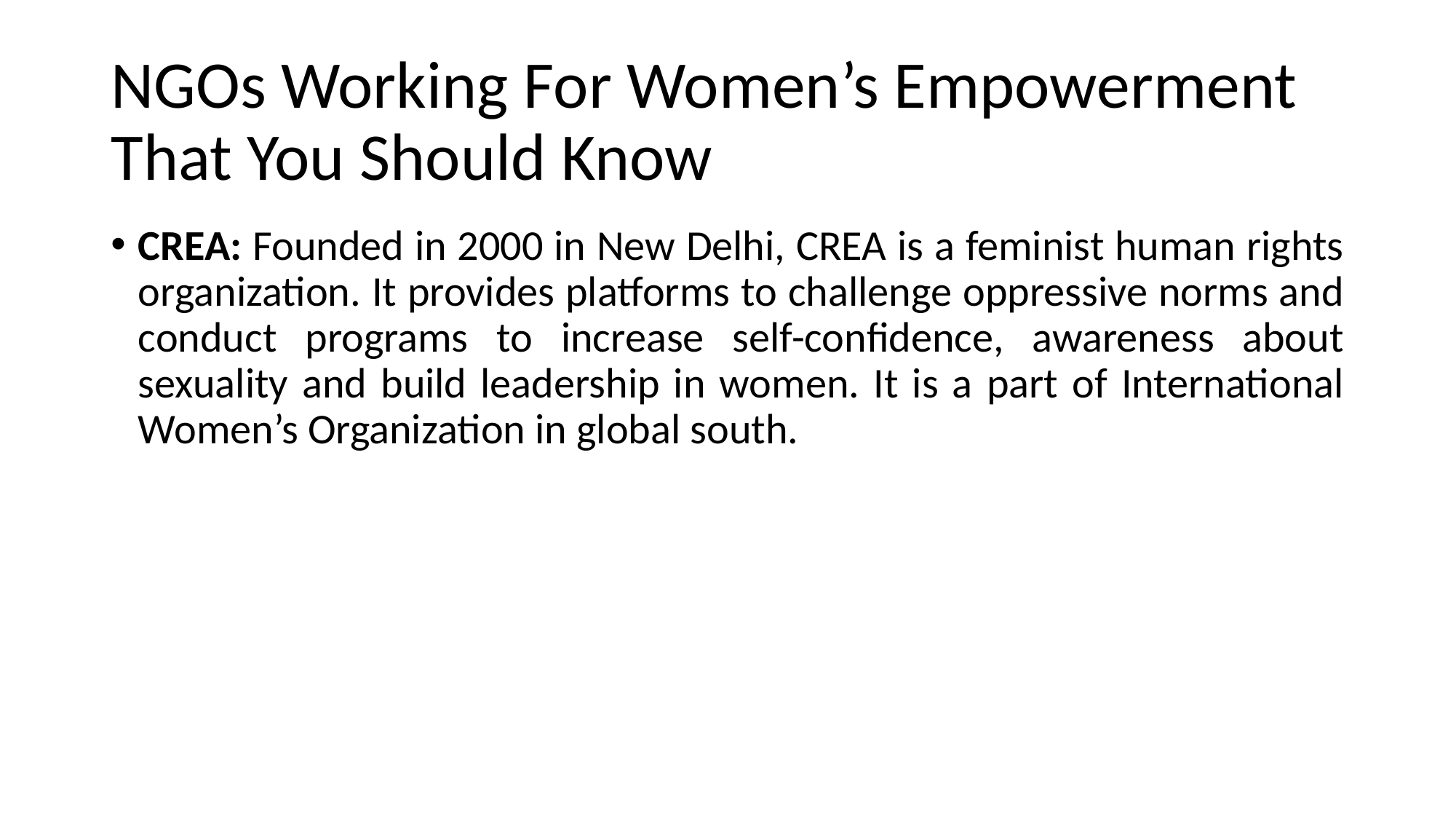

# NGOs Working For Women’s Empowerment That You Should Know
CREA: Founded in 2000 in New Delhi, CREA is a feminist human rights organization. It provides platforms to challenge oppressive norms and conduct programs to increase self-confidence, awareness about sexuality and build leadership in women. It is a part of International Women’s Organization in global south.